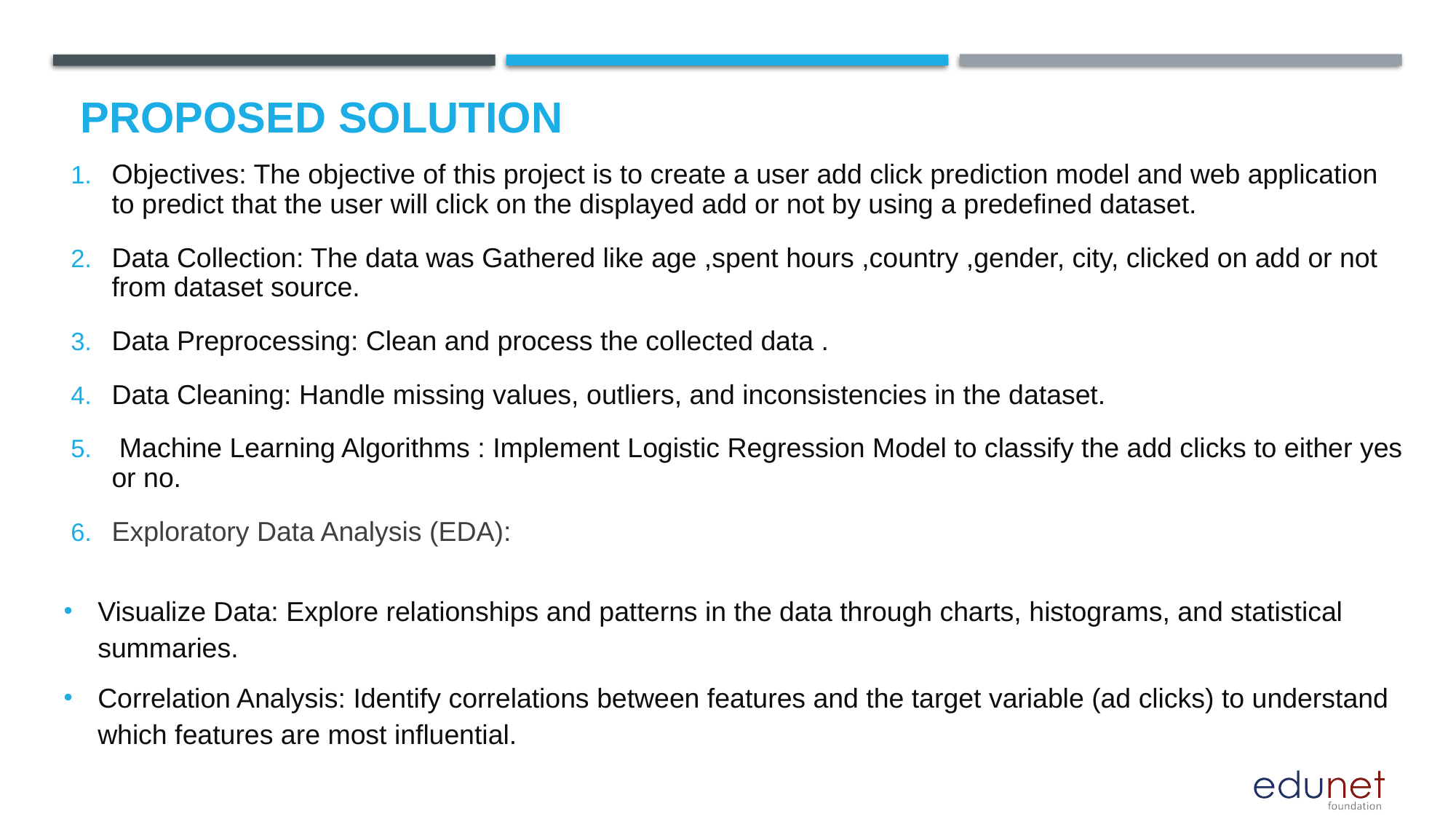

# Proposed Solution
Objectives: The objective of this project is to create a user add click prediction model and web application to predict that the user will click on the displayed add or not by using a predefined dataset.
Data Collection: The data was Gathered like age ,spent hours ,country ,gender, city, clicked on add or not from dataset source.
Data Preprocessing: Clean and process the collected data .
Data Cleaning: Handle missing values, outliers, and inconsistencies in the dataset.
 Machine Learning Algorithms : Implement Logistic Regression Model to classify the add clicks to either yes or no.
Exploratory Data Analysis (EDA):
Visualize Data: Explore relationships and patterns in the data through charts, histograms, and statistical summaries.
Correlation Analysis: Identify correlations between features and the target variable (ad clicks) to understand which features are most influential.